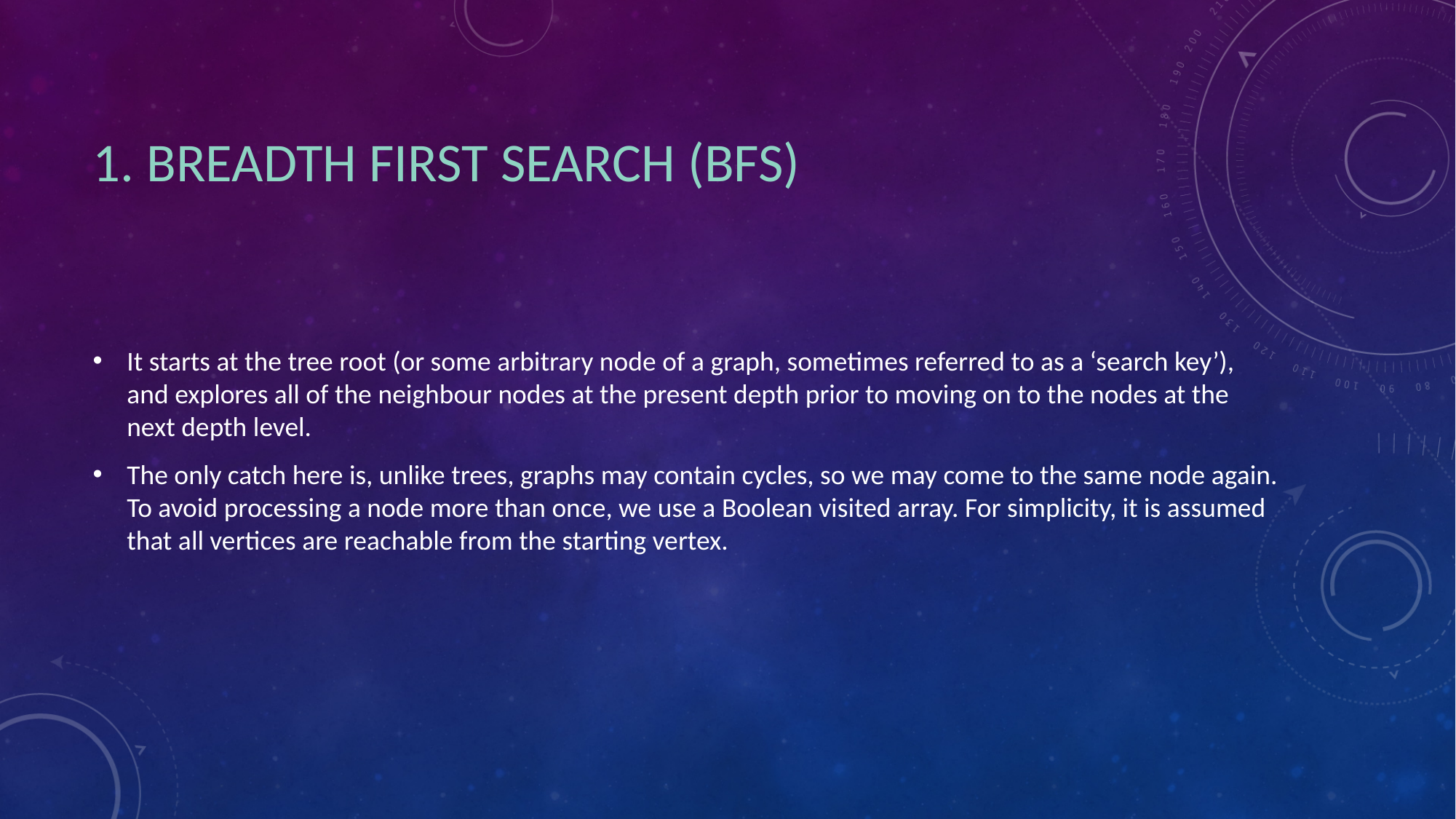

# 1. BREADTH FIRST SEARCH (BFS)
It starts at the tree root (or some arbitrary node of a graph, sometimes referred to as a ‘search key’), and explores all of the neighbour nodes at the present depth prior to moving on to the nodes at the next depth level.
The only catch here is, unlike trees, graphs may contain cycles, so we may come to the same node again. To avoid processing a node more than once, we use a Boolean visited array. For simplicity, it is assumed that all vertices are reachable from the starting vertex.